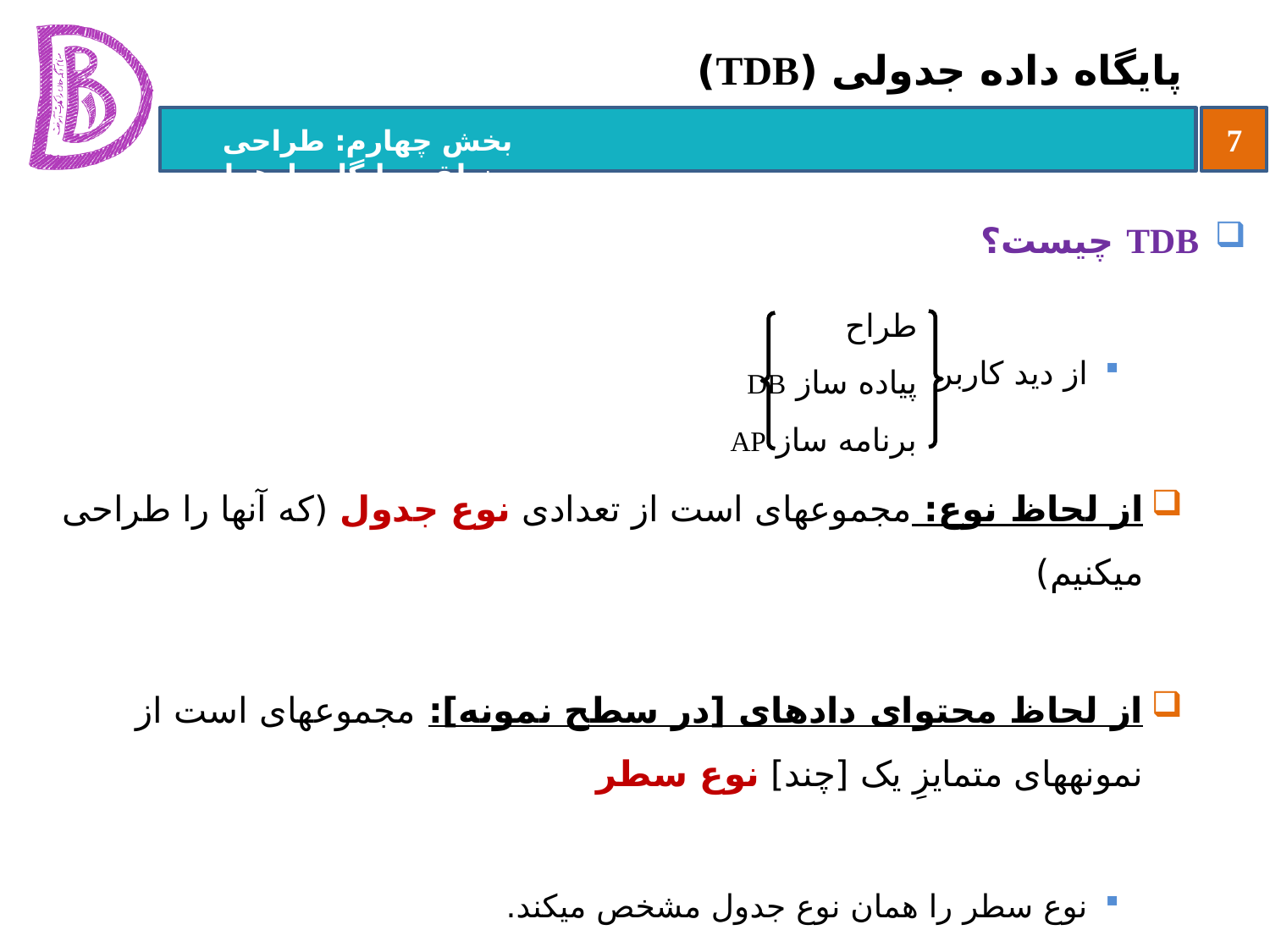

# پایگاه داده جدولی (TDB)
TDB چیست؟

از دید کاربر

از لحاظ نوع: مجموعه‏ای است از تعدادی نوع جدول (که آنها را طراحی می‏کنیم)

از لحاظ محتوای داده‏ای [در سطح نمونه]: مجموعه‏ای است از نمونه‏های متمایزِ یک [چند] نوع سطر

نوع سطر را همان نوع جدول مشخص می‏کند.

طراح
پیاده ساز DB
برنامه ساز AP